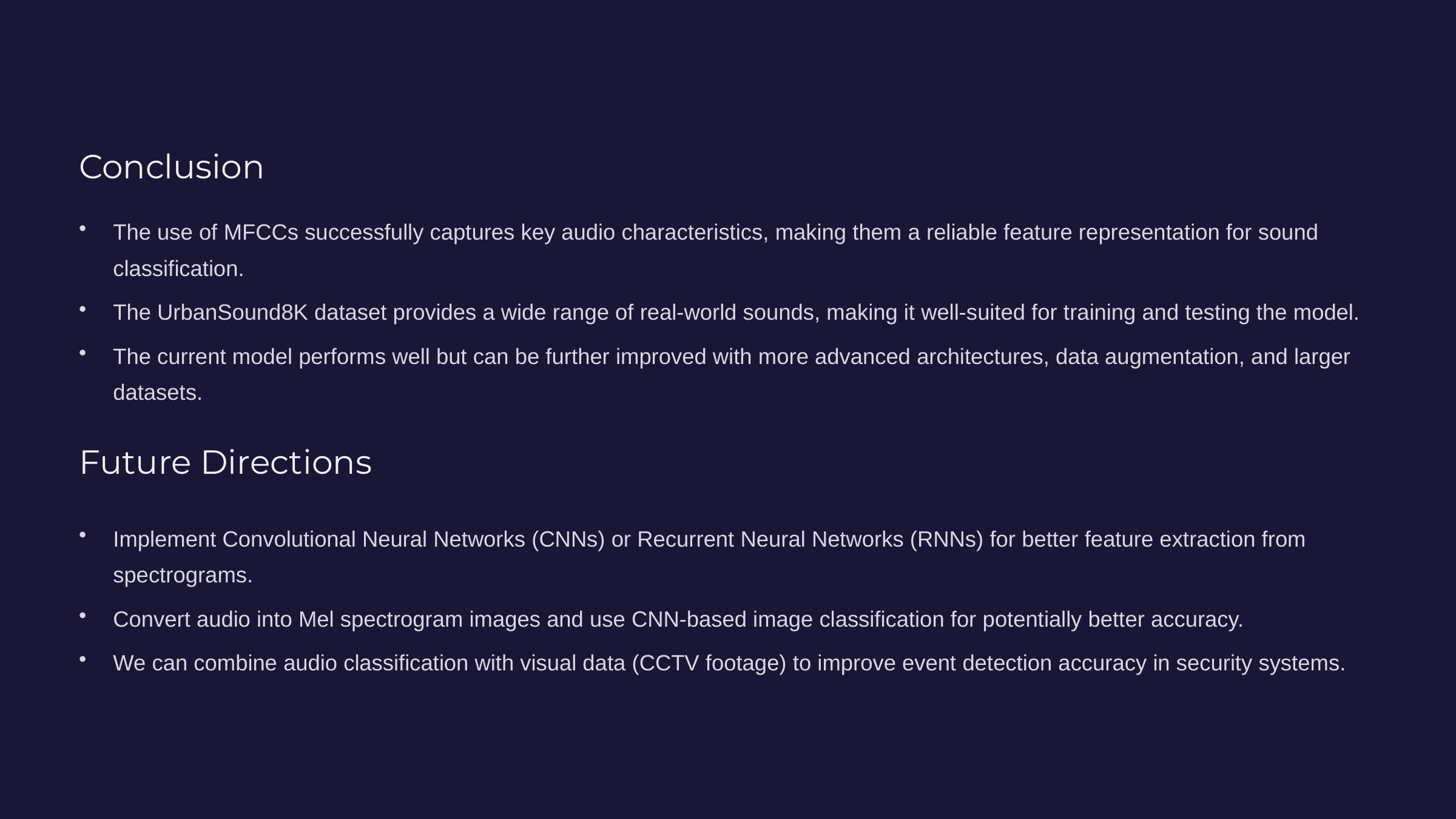

Conclusion
The use of MFCCs successfully captures key audio characteristics, making them a reliable feature representation for sound classification.
The UrbanSound8K dataset provides a wide range of real-world sounds, making it well-suited for training and testing the model.
The current model performs well but can be further improved with more advanced architectures, data augmentation, and larger datasets.
Future Directions
Implement Convolutional Neural Networks (CNNs) or Recurrent Neural Networks (RNNs) for better feature extraction from spectrograms.
Convert audio into Mel spectrogram images and use CNN-based image classification for potentially better accuracy.
We can combine audio classification with visual data (CCTV footage) to improve event detection accuracy in security systems.